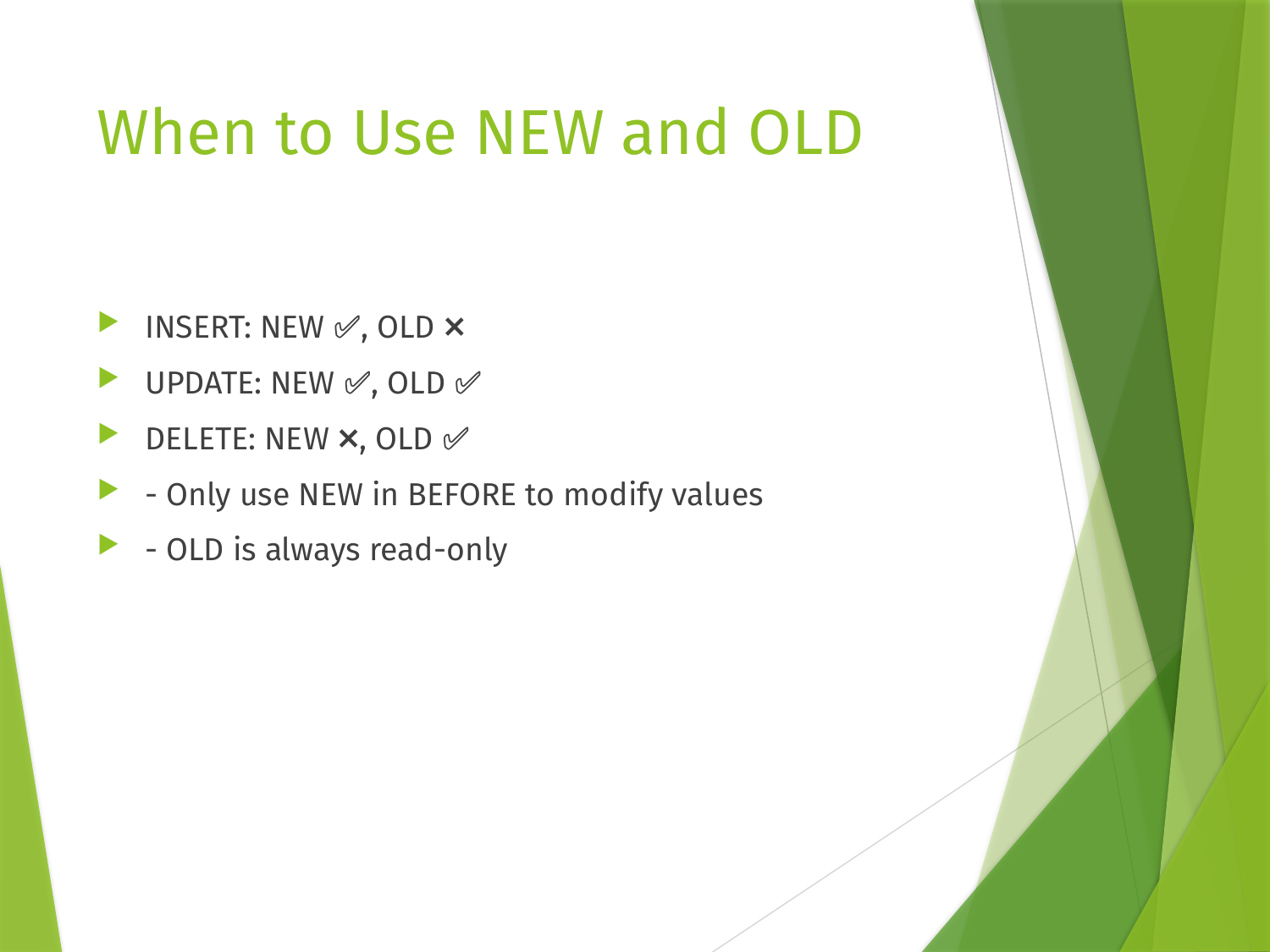

# When to Use NEW and OLD
INSERT: NEW ✅, OLD ❌
UPDATE: NEW ✅, OLD ✅
DELETE: NEW ❌, OLD ✅
- Only use NEW in BEFORE to modify values
- OLD is always read-only